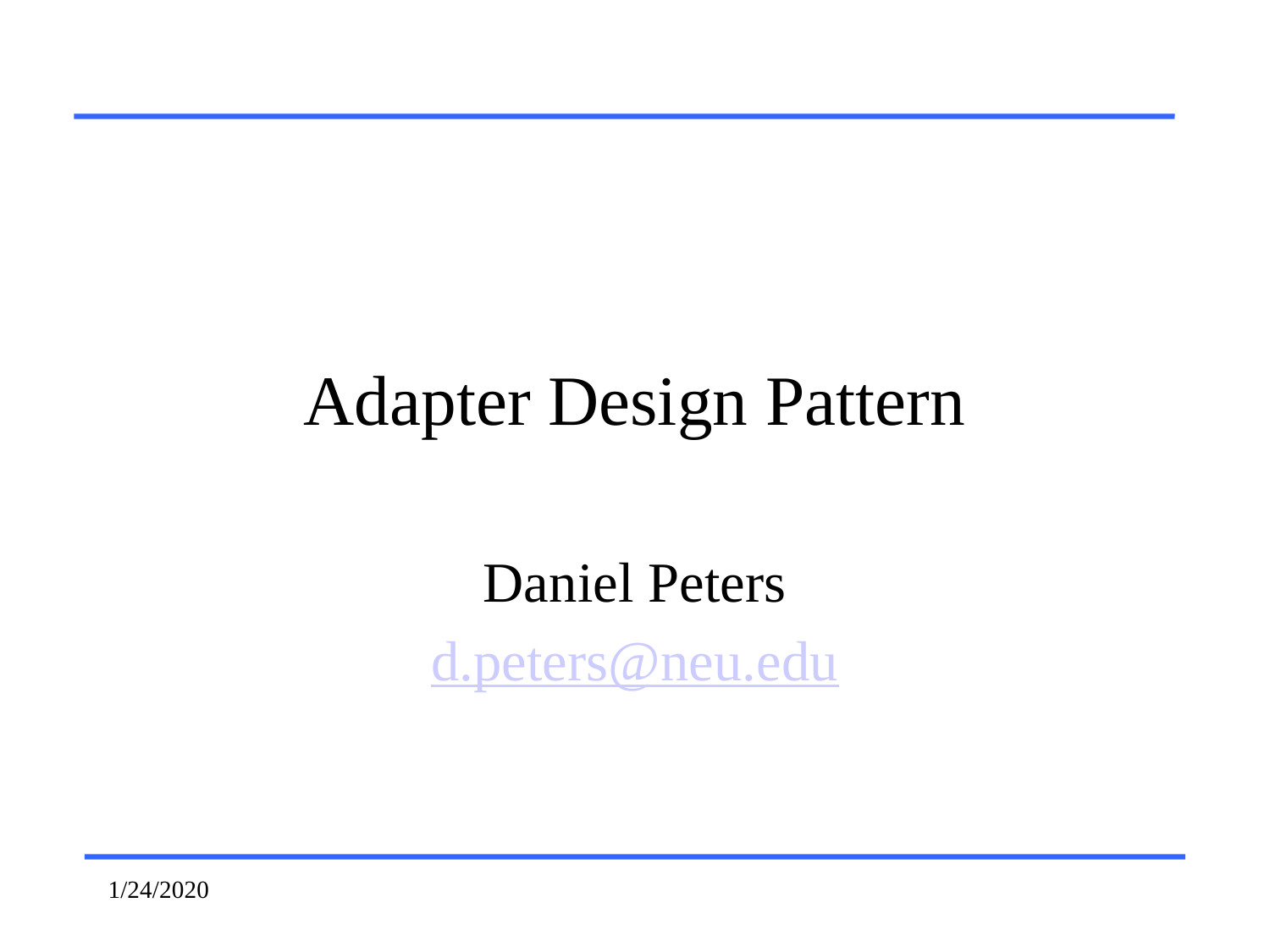

# Adapter Design Pattern
Daniel Peters
d.peters@neu.edu

1/24/2020